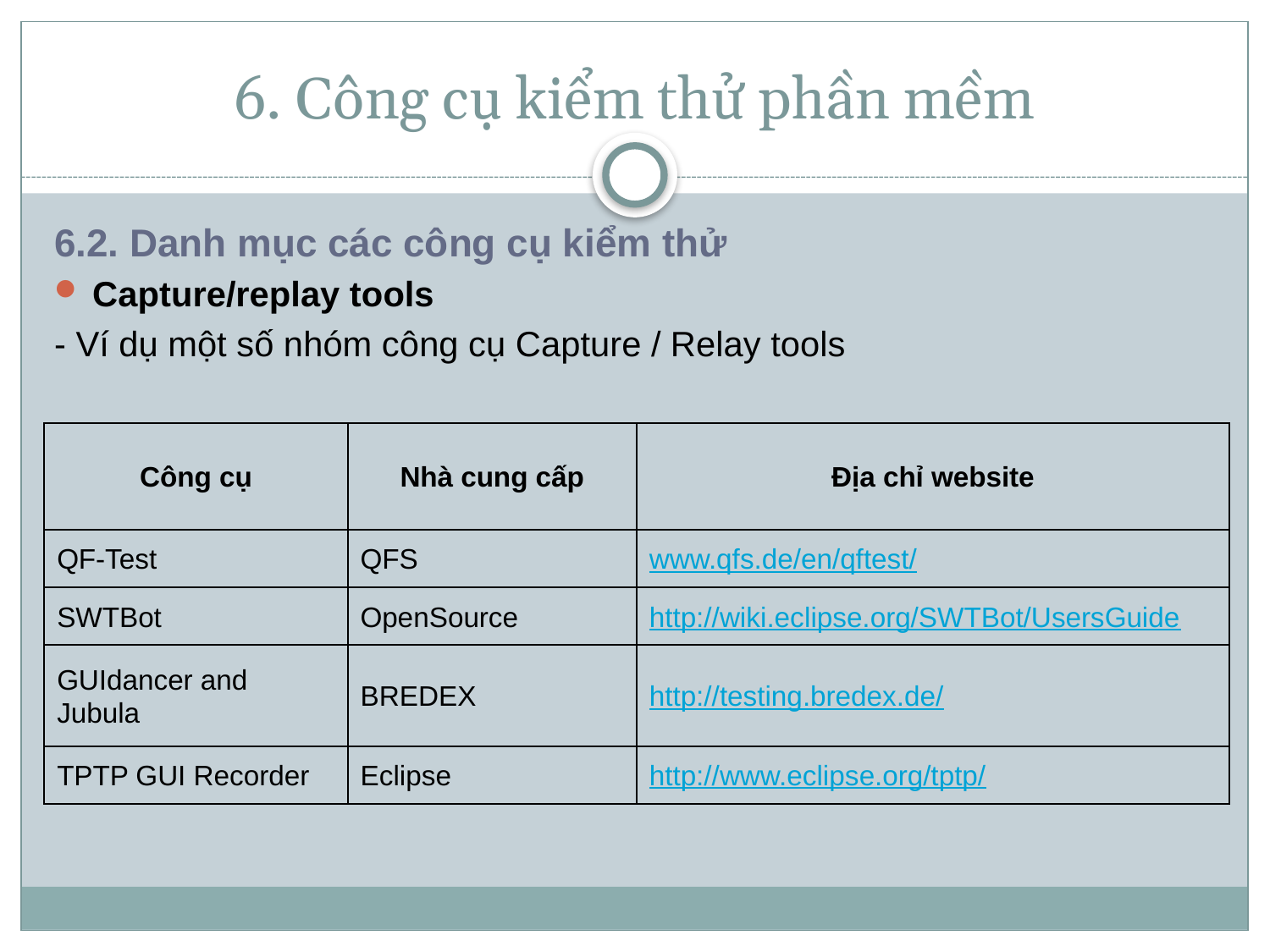

# 6. Công cụ kiểm thử phần mềm
6.2. Danh mục các công cụ kiểm thử
Capture/replay tools
- Ví dụ một số nhóm công cụ Capture / Relay tools

| Công cụ | Nhà cung cấp | Địa chỉ website |
| --- | --- | --- |
| QF-Test | QFS | www.qfs.de/en/qftest/ |
| SWTBot | OpenSource | http://wiki.eclipse.org/SWTBot/UsersGuide |
| GUIdancer and Jubula | BREDEX | http://testing.bredex.de/ |
| TPTP GUI Recorder | Eclipse | http://www.eclipse.org/tptp/ |